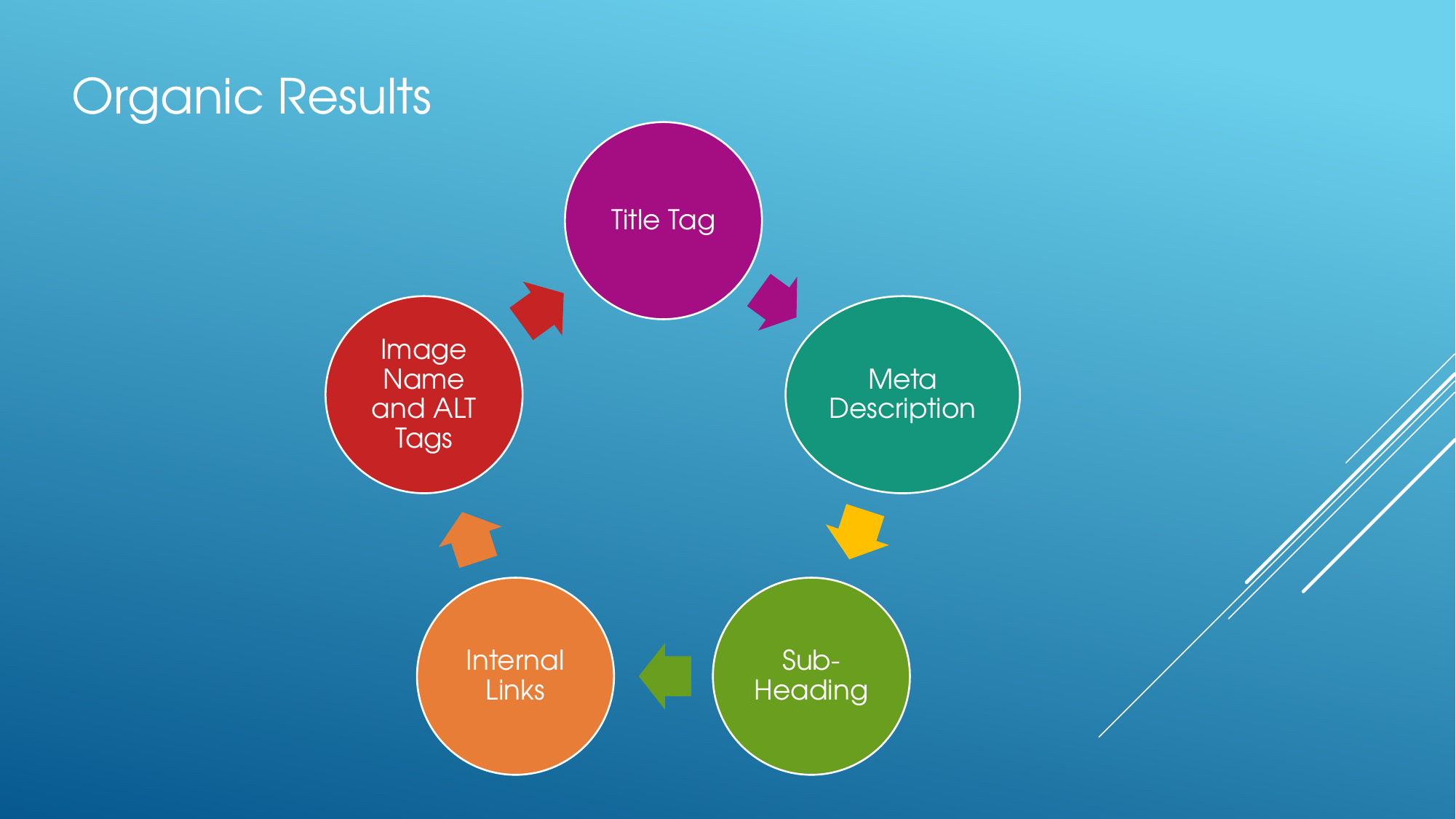

Organic Results
Title Tag

Meta Description

Sub-Heading

Internal Links

Image Name and ALT Tags